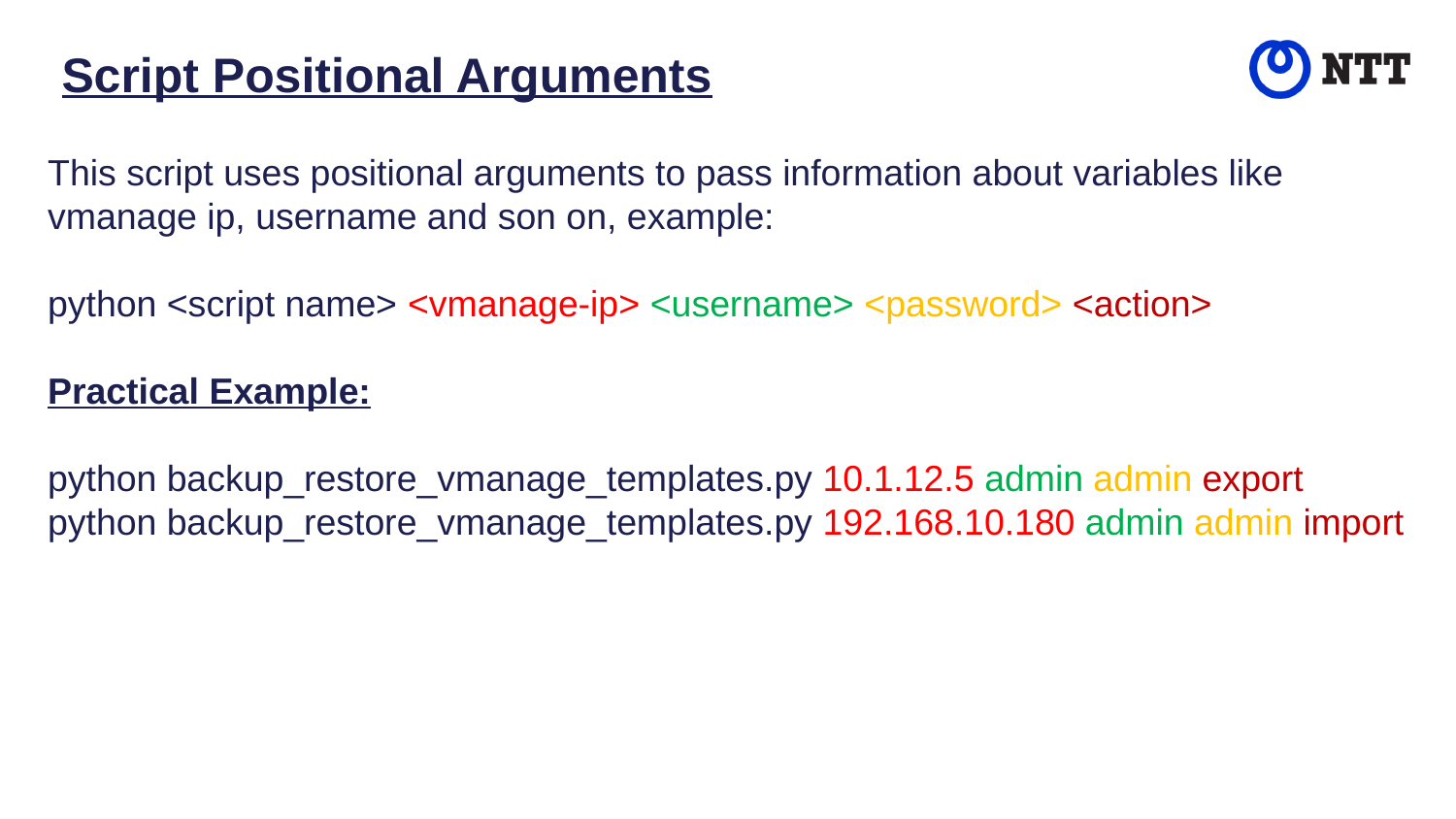

# Script Positional Arguments
This script uses positional arguments to pass information about variables like vmanage ip, username and son on, example:

python <script name> <vmanage-ip> <username> <password> <action>

Practical Example:

python backup_restore_vmanage_templates.py 10.1.12.5 admin admin export
python backup_restore_vmanage_templates.py 192.168.10.180 admin admin import